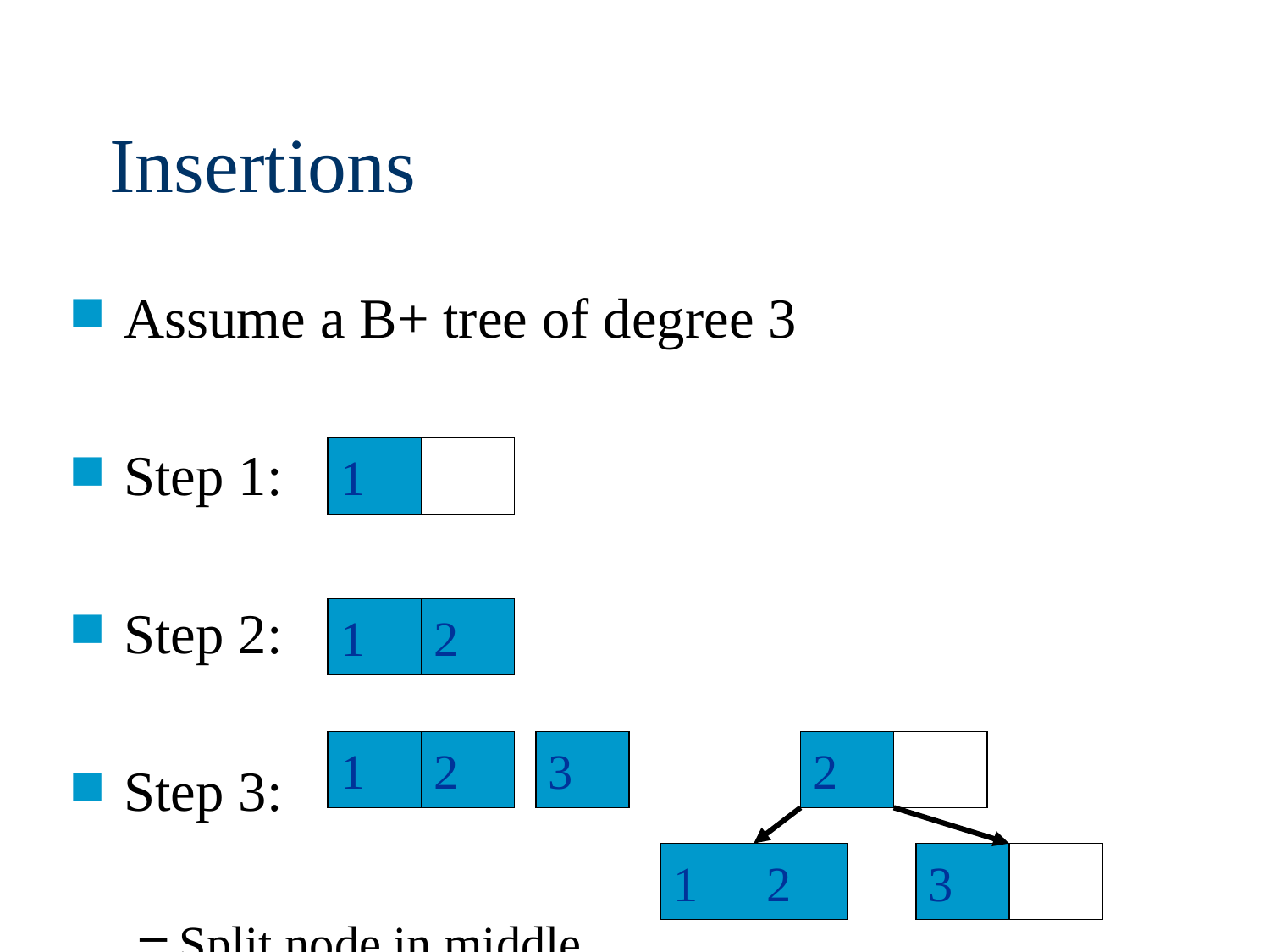

# Insertions
Assume a B+ tree of degree 3

Step 1:

Step 2:

Step 3:

Split node in middle
1

1
2
1
2
3
2

1
2
3